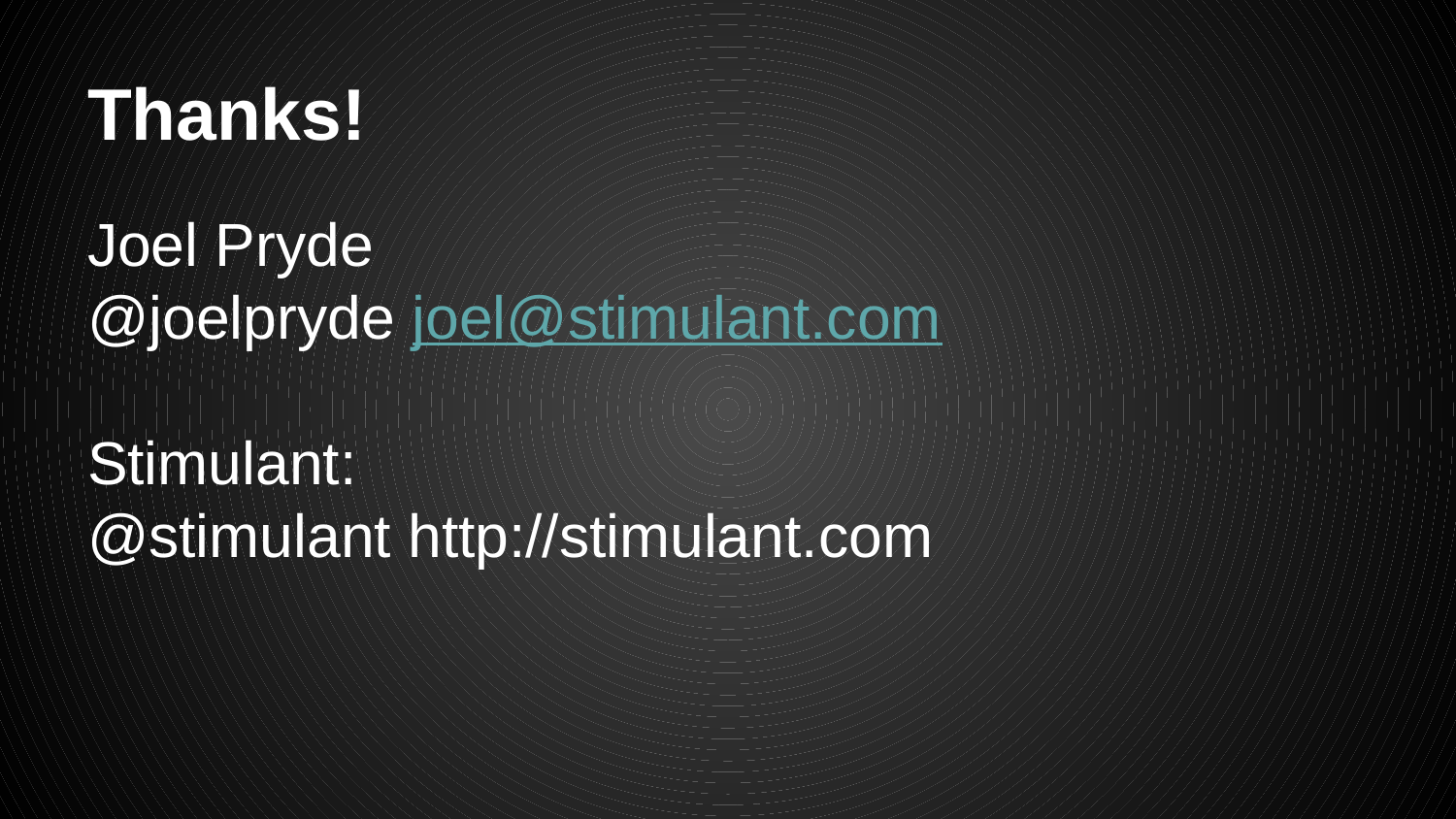

# Thanks!
Joel Pryde
@joelpryde joel@stimulant.com

Stimulant:
@stimulant http://stimulant.com